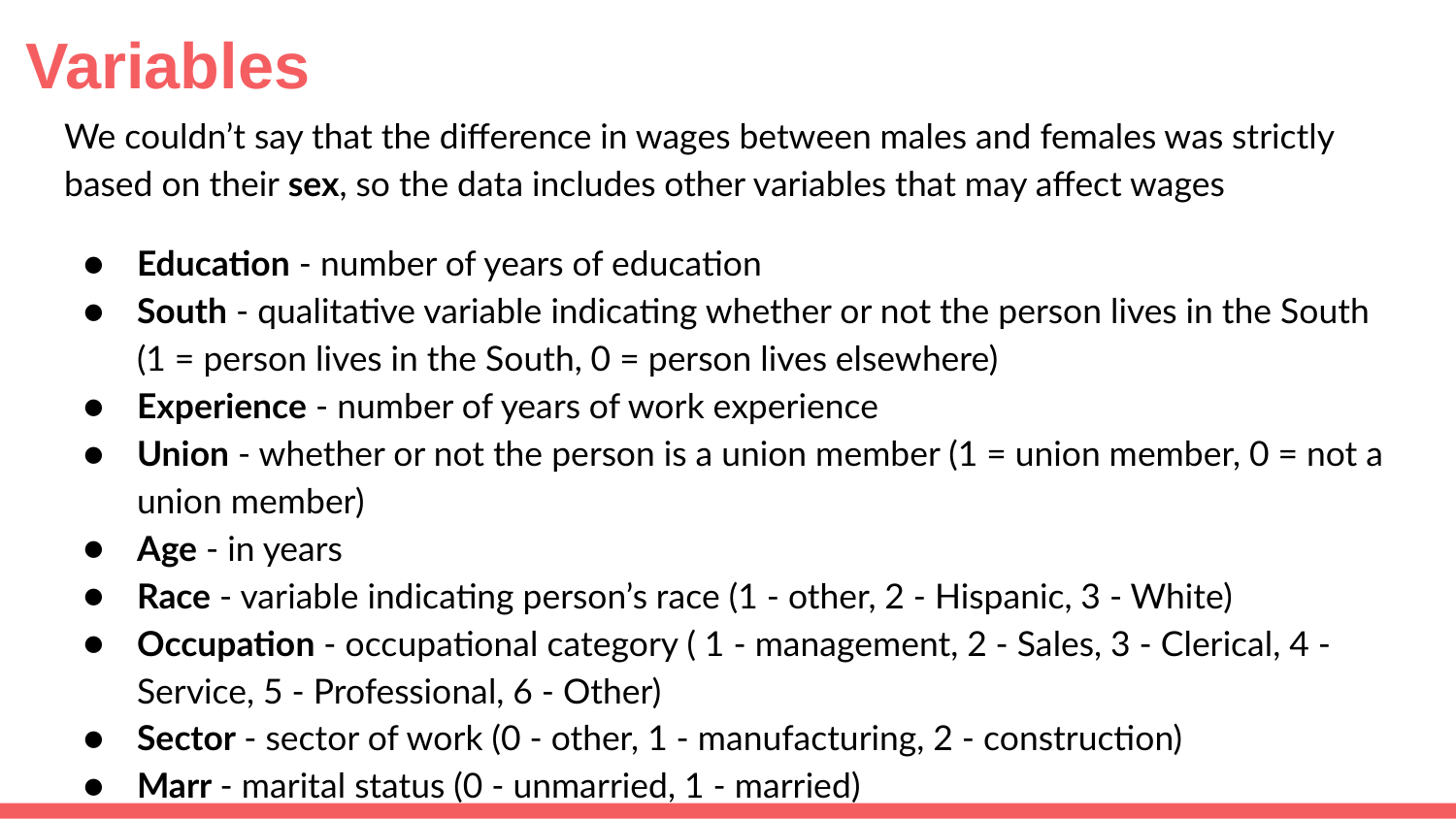

# Variables
We couldn’t say that the difference in wages between males and females was strictly based on their sex, so the data includes other variables that may affect wages
Education - number of years of education
South - qualitative variable indicating whether or not the person lives in the South (1 = person lives in the South, 0 = person lives elsewhere)
Experience - number of years of work experience
Union - whether or not the person is a union member (1 = union member, 0 = not a union member)
Age - in years
Race - variable indicating person’s race (1 - other, 2 - Hispanic, 3 - White)
Occupation - occupational category ( 1 - management, 2 - Sales, 3 - Clerical, 4 - Service, 5 - Professional, 6 - Other)
Sector - sector of work (0 - other, 1 - manufacturing, 2 - construction)
Marr - marital status (0 - unmarried, 1 - married)